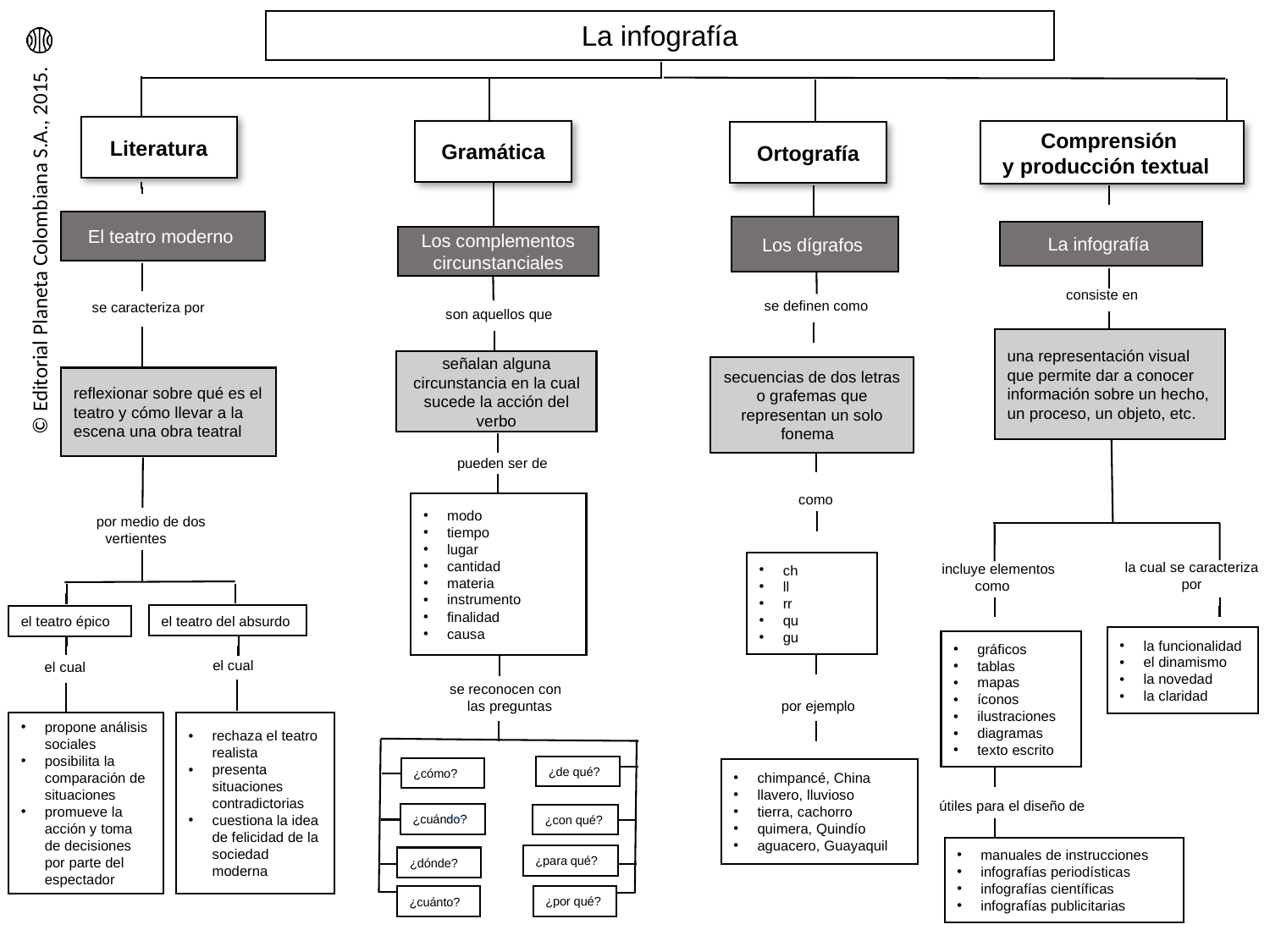

La infografía
Literatura
Gramática
Comprensión
y producción textual
Ortografía
El teatro moderno
Los dígrafos
La infografía
Los complementos circunstanciales
consiste en
     se definen como
 se caracteriza por
     son aquellos que
una representación visual que permite dar a conocer información sobre un hecho, un proceso, un objeto, etc.
señalan alguna circunstancia en la cual sucede la acción del verbo
secuencias de dos letras o grafemas que representan un solo fonema
reflexionar sobre qué es el teatro y cómo llevar a la escena una obra teatral

     pueden ser de

  como

modo
tiempo
lugar
cantidad
materia
instrumento
finalidad
causa

     por medio de dos vertientes

 la cual se caracteriza
por

    incluye elementos
como
ch
ll
rr
qu
gu
el teatro del absurdo
el teatro épico

la funcionalidad
el dinamismo
la novedad
la claridad

gráficos
tablas
mapas
íconos
ilustraciones
diagramas
texto escrito
     el cual
     el cual

     se reconocen con
      las preguntas
      por ejemplo

propone análisis sociales
posibilita la comparación de situaciones
promueve la acción y toma de decisiones por parte del espectador

rechaza el teatro realista
presenta situaciones contradictorias
cuestiona la idea de felicidad de la sociedad moderna

¿de qué?
¿cómo?

chimpancé, China
llavero, lluvioso
tierra, cachorro
quimera, Quindío
aguacero, Guayaquil

      útiles para el diseño de
¿cuándo?
¿con qué?

manuales de instrucciones
infografías periodísticas
infografías científicas
infografías publicitarias

¿para qué?
¿dónde?
¿por qué?
¿cuánto?